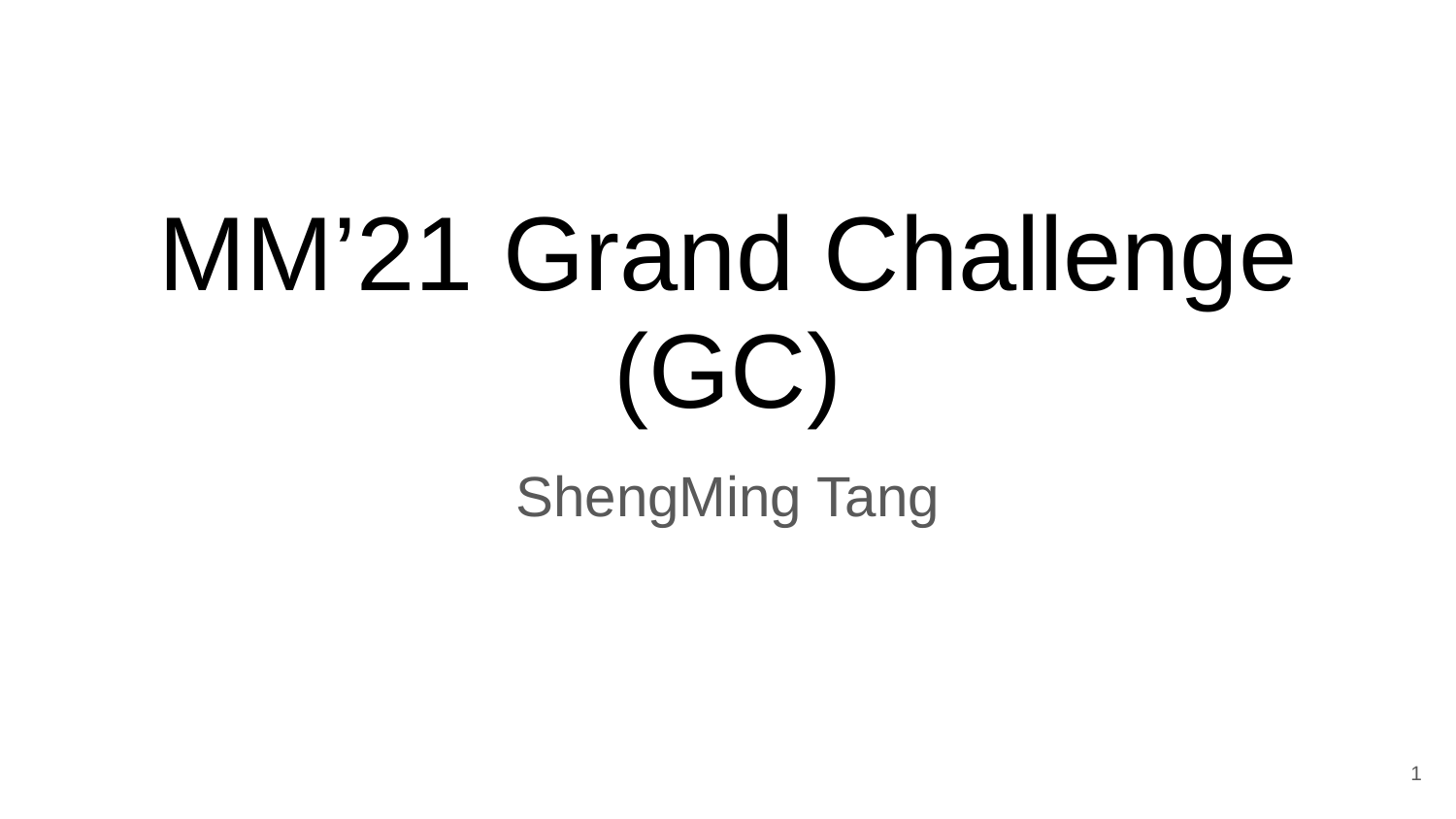

# MM’21 Grand Challenge (GC)
ShengMing Tang
1